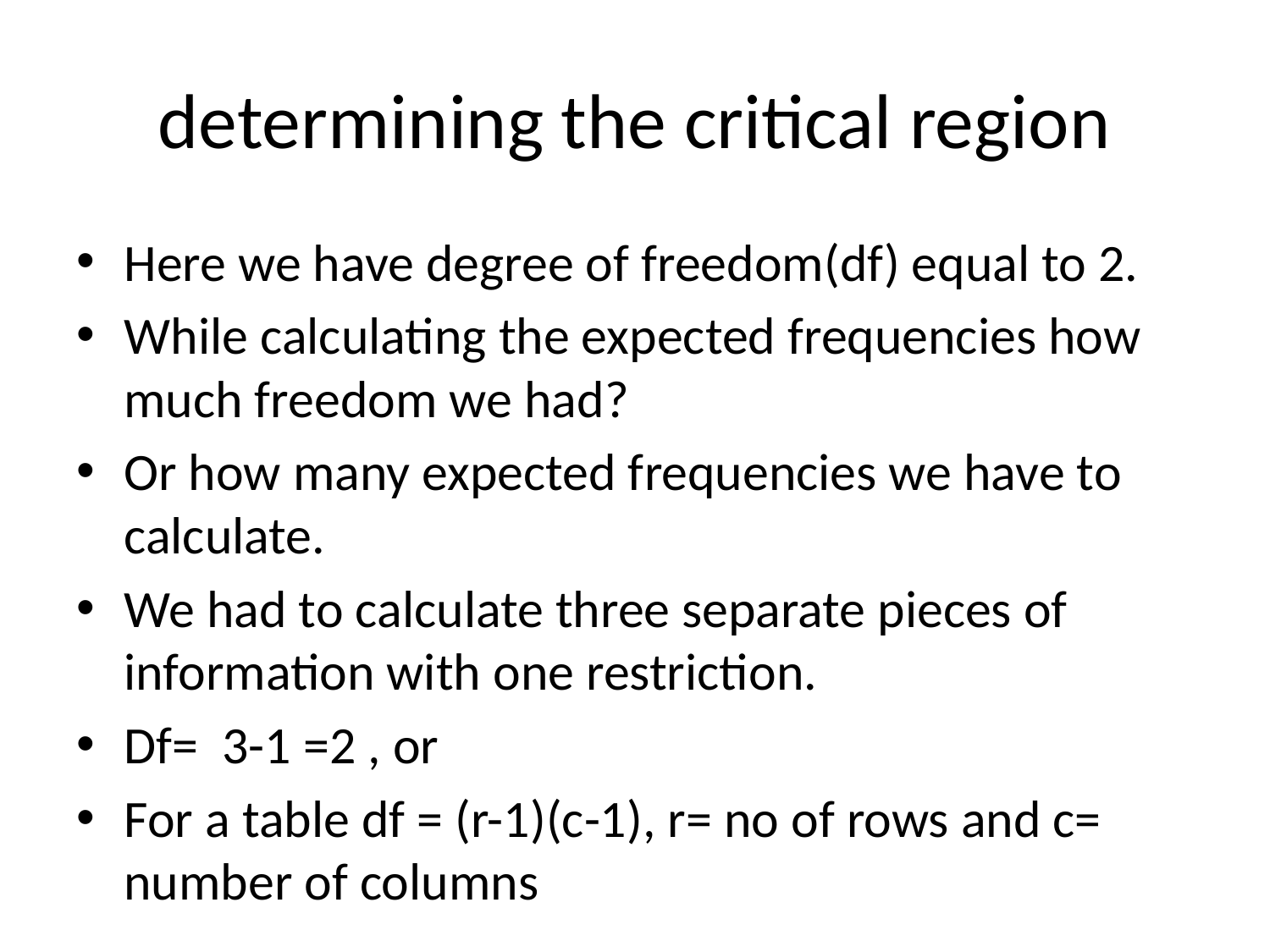

# determining the critical region
Here we have degree of freedom(df) equal to 2.
While calculating the expected frequencies how much freedom we had?
Or how many expected frequencies we have to calculate.
We had to calculate three separate pieces of information with one restriction.
Df=  3-1 =2 , or
For a table df = (r-1)(c-1), r= no of rows and c= number of columns